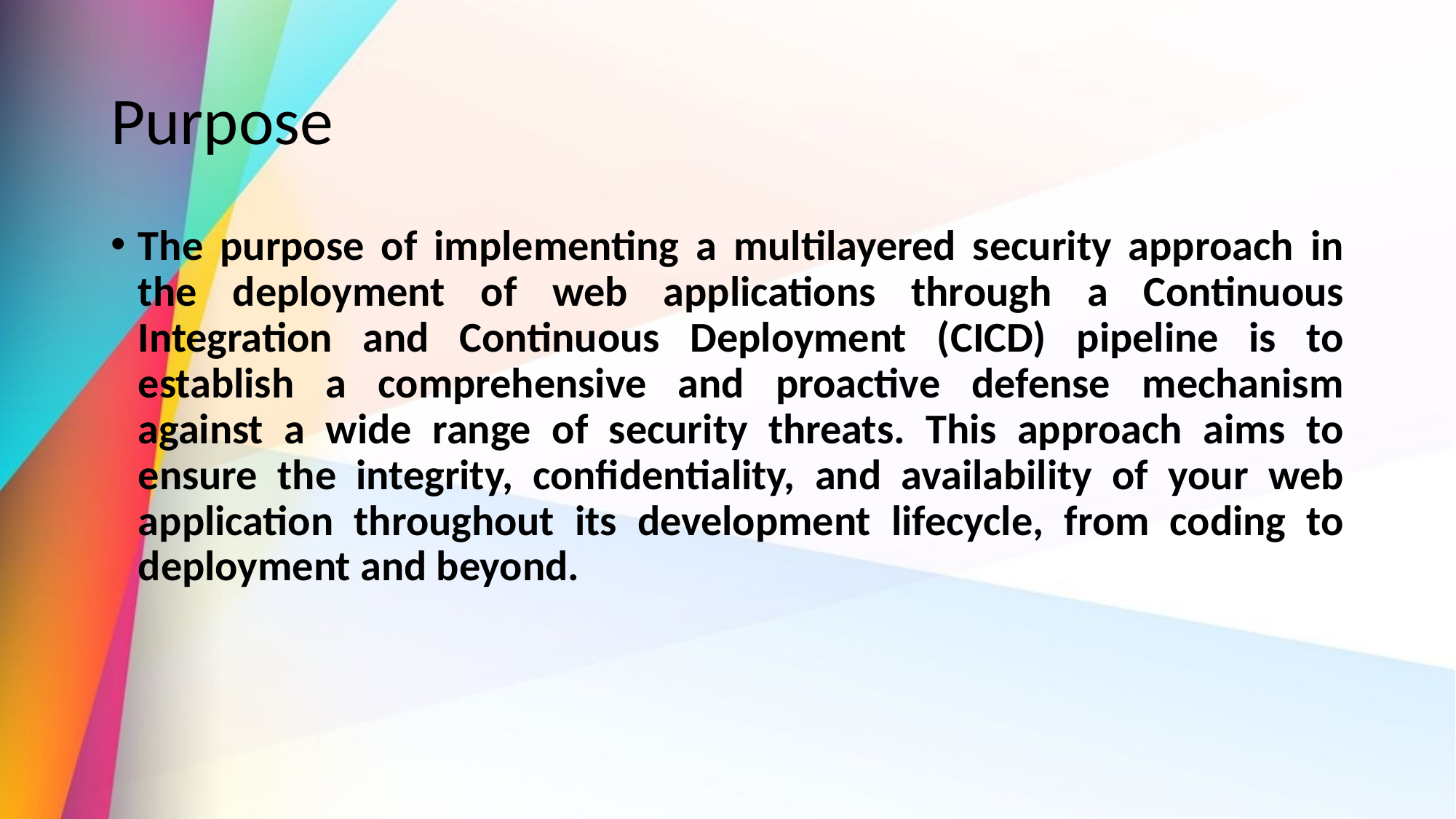

# Purpose
The purpose of implementing a multilayered security approach in the deployment of web applications through a Continuous Integration and Continuous Deployment (CICD) pipeline is to establish a comprehensive and proactive defense mechanism against a wide range of security threats. This approach aims to ensure the integrity, confidentiality, and availability of your web application throughout its development lifecycle, from coding to deployment and beyond.